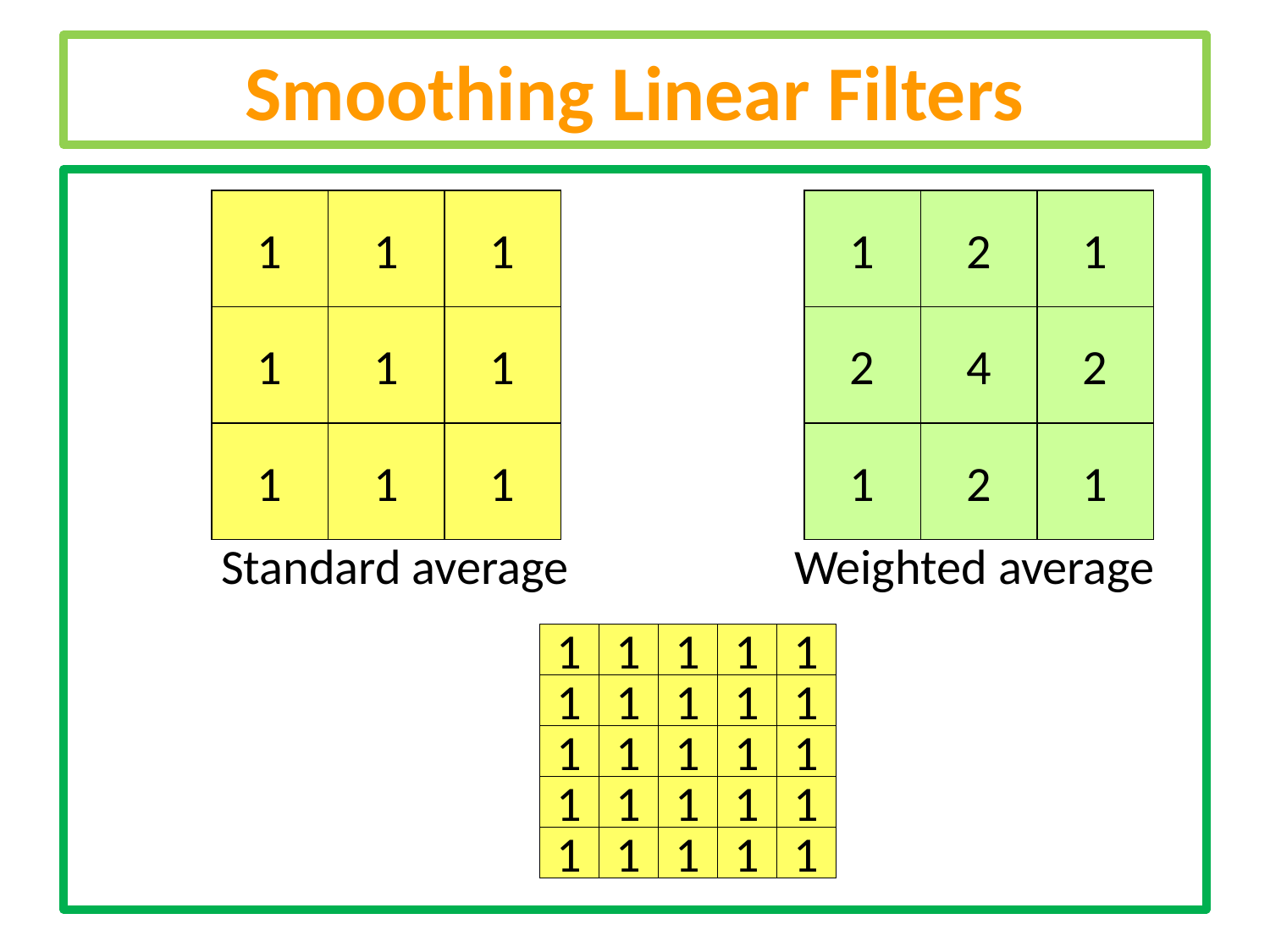

Smoothing Linear Filters

1
1
1
1
2
1
1
1
1
2
4
2
1
1
1
1
2
1
Standard average
Weighted average
1
1
1
1
1
1
1
1
1
1
1
1
1
1
1
1
1
1
1
1
1
1
1
1
1